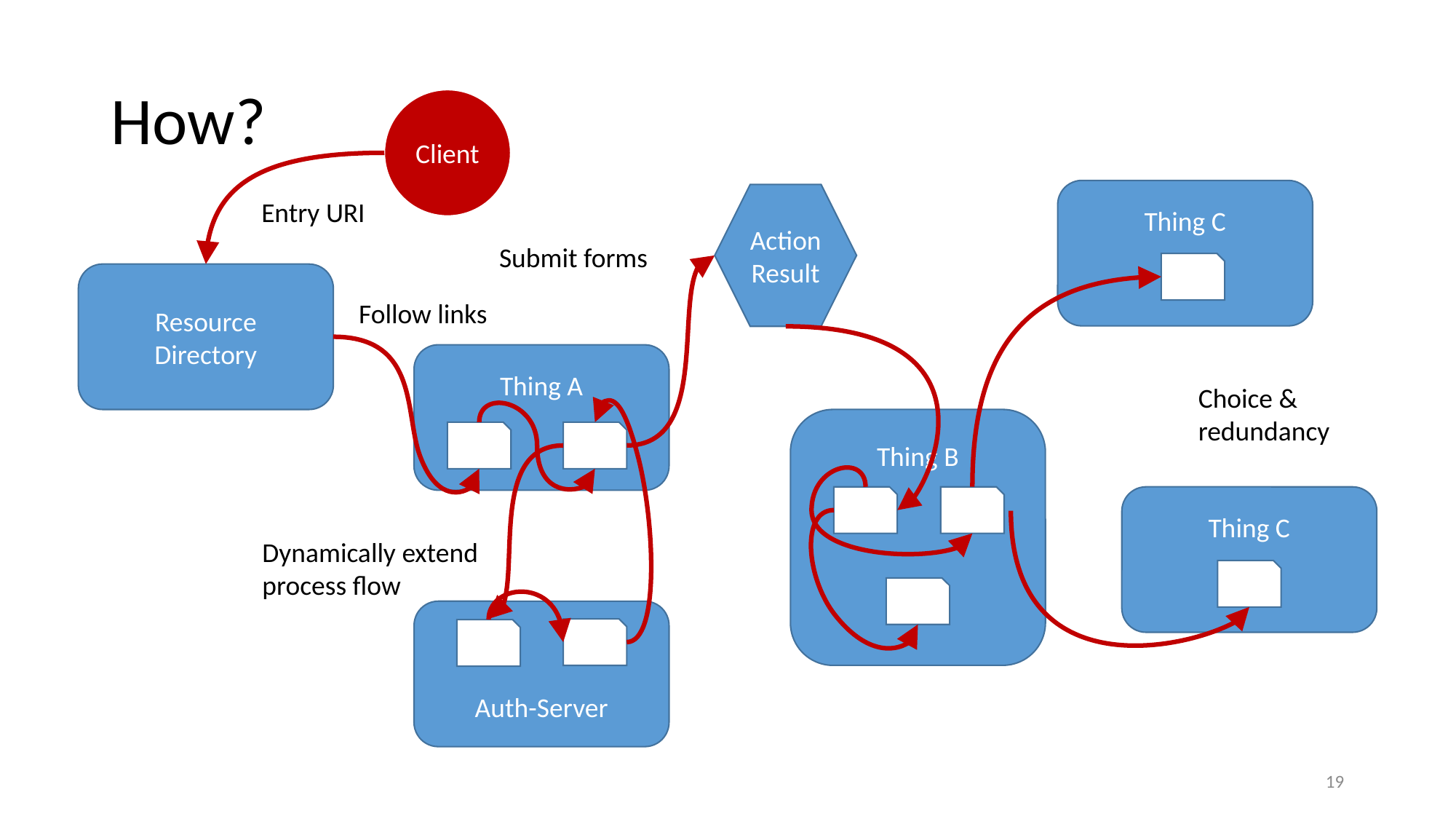

# How?
Client
Thing C

Action
Result
Entry URI
Submit forms

Resource
Directory
Follow links
Thing A

Choice &
redundancy
Thing B

Thing C

Dynamically extend
process flow

Auth-Server

19